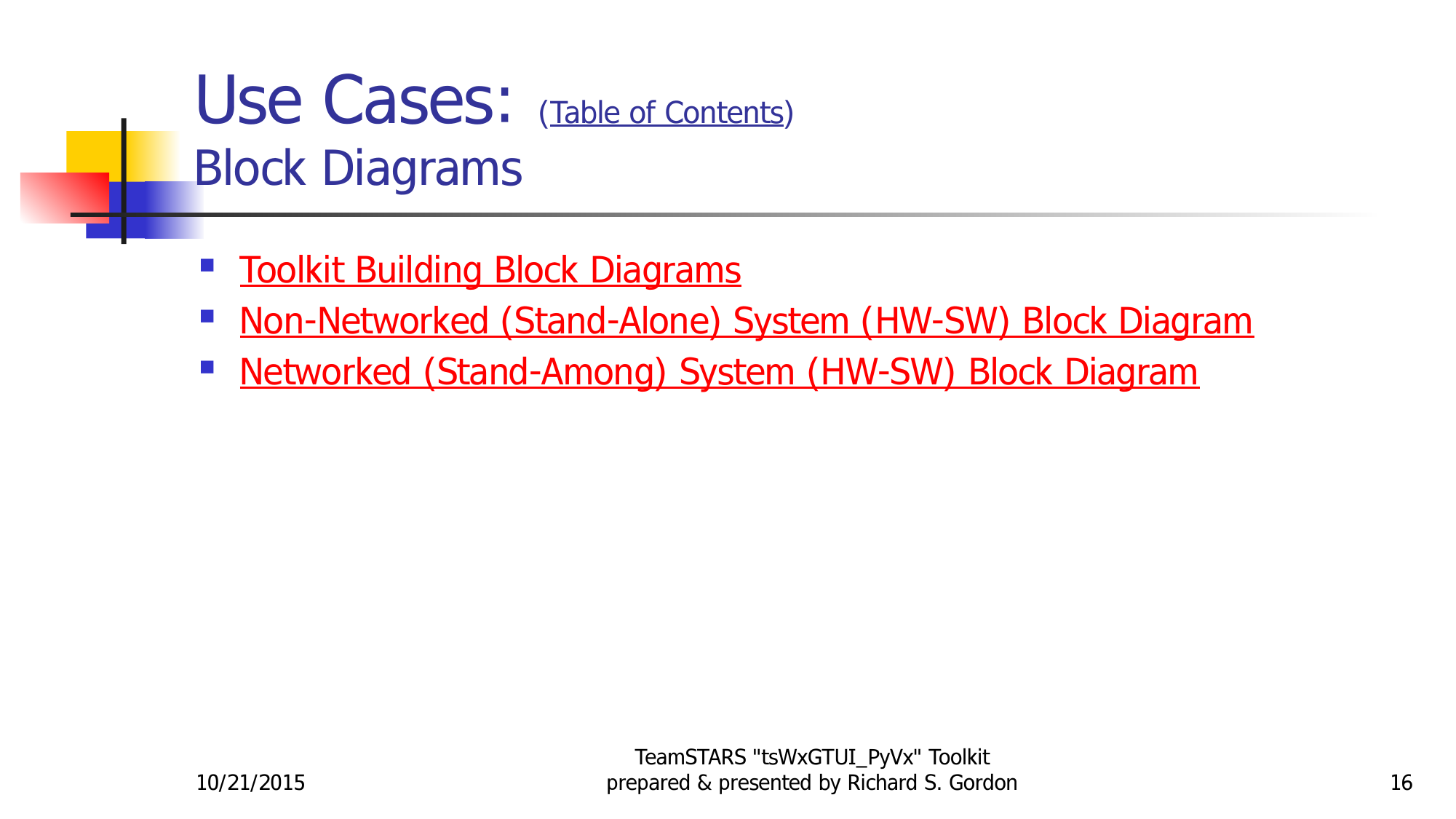

# Use Cases: (Table of Contents) Block Diagrams
Toolkit Building Block Diagrams
Non-Networked (Stand-Alone) System (HW-SW) Block Diagram
Networked (Stand-Among) System (HW-SW) Block Diagram
10/21/2015
TeamSTARS "tsWxGTUI_PyVx" Toolkit prepared & presented by Richard S. Gordon
16